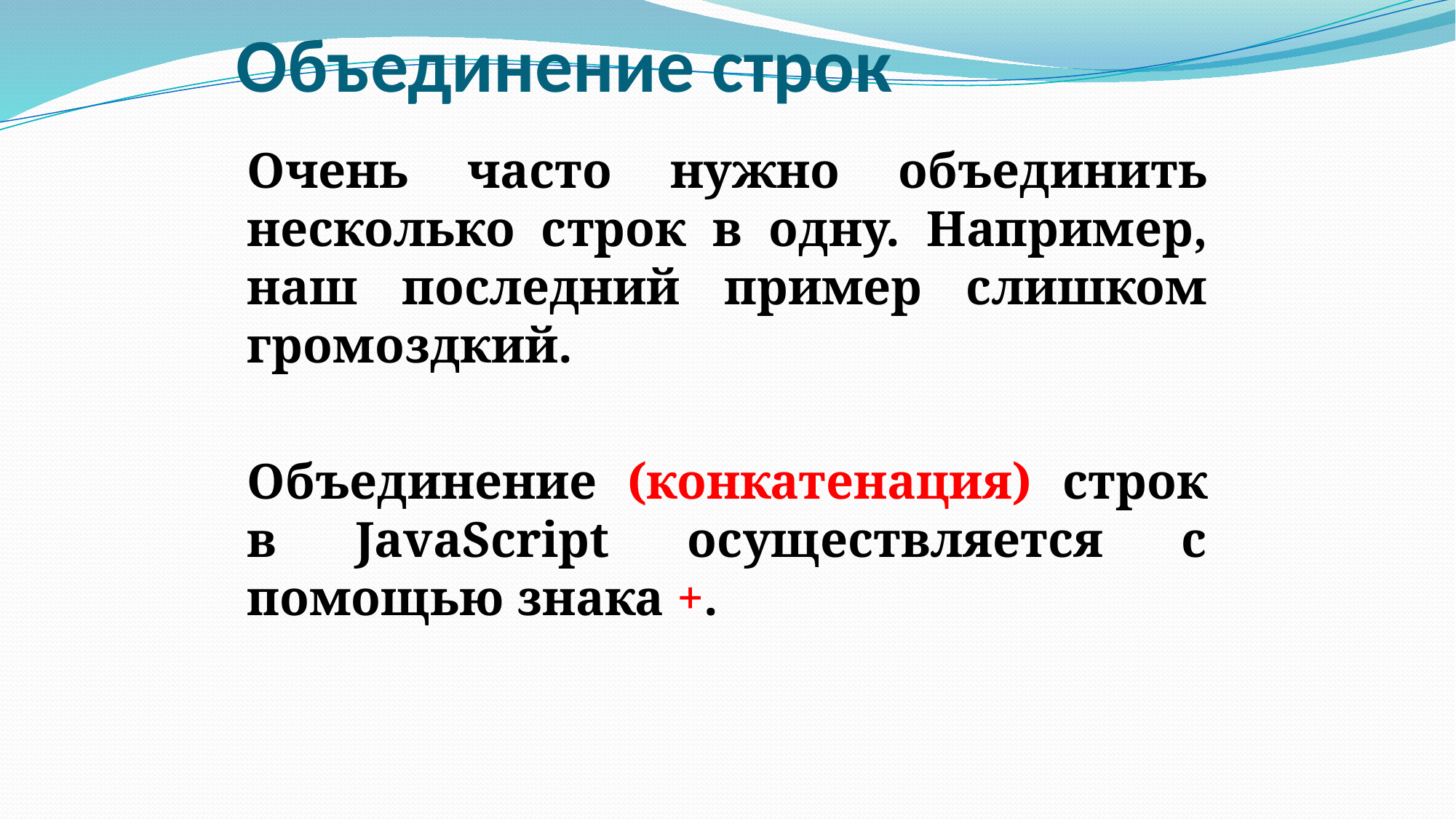

# Объединение строк
Очень часто нужно объединить несколько строк в одну. Например, наш последний пример слишком громоздкий.

Объединение (конкатенация) строк в JavaScript осуществляется с помощью знака +.